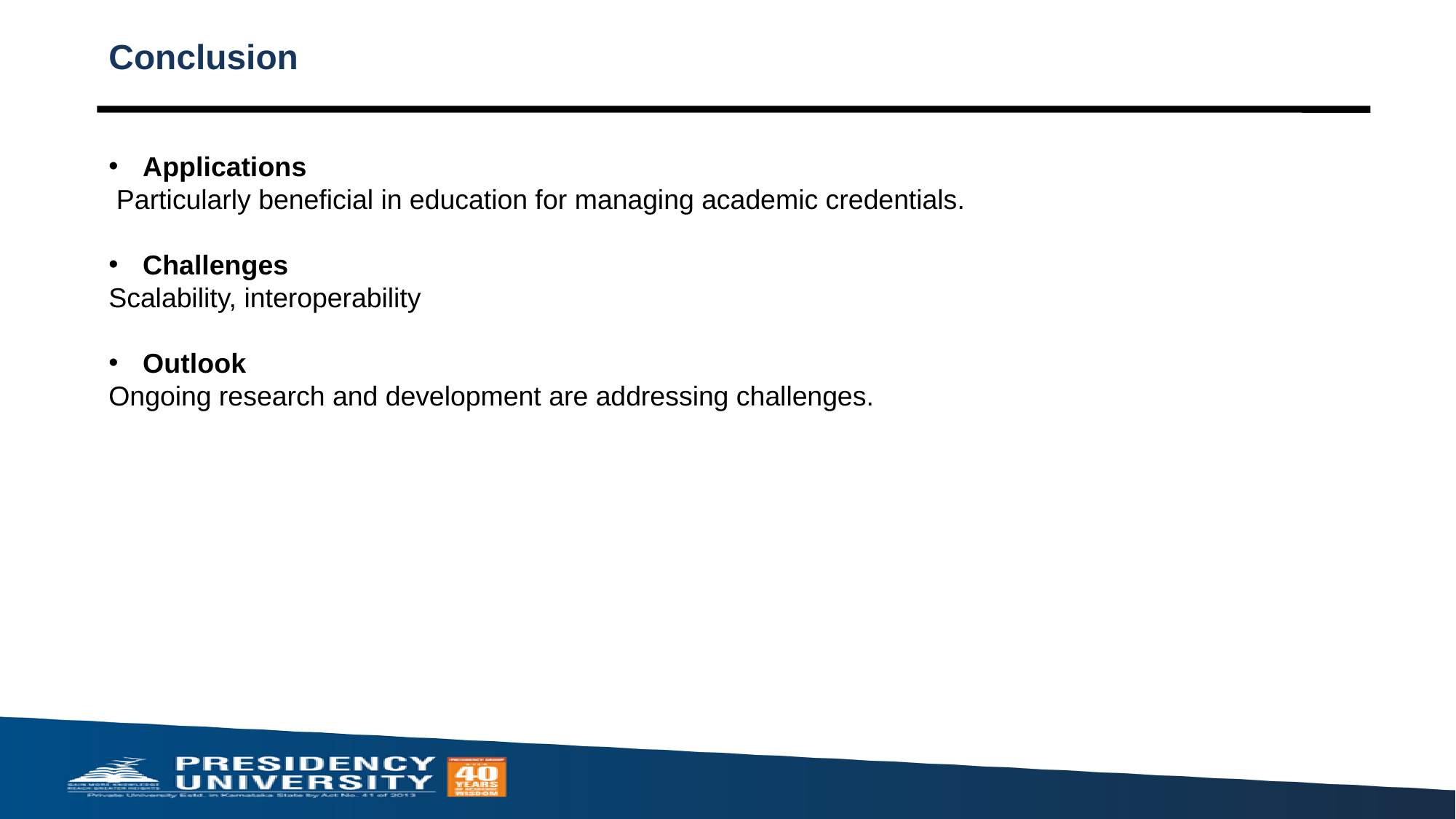

Conclusion
​​Applications
 Particularly beneficial in education for managing academic credentials.

Challenges
Scalability, interoperability

Outlook
Ongoing research and development are addressing challenges.